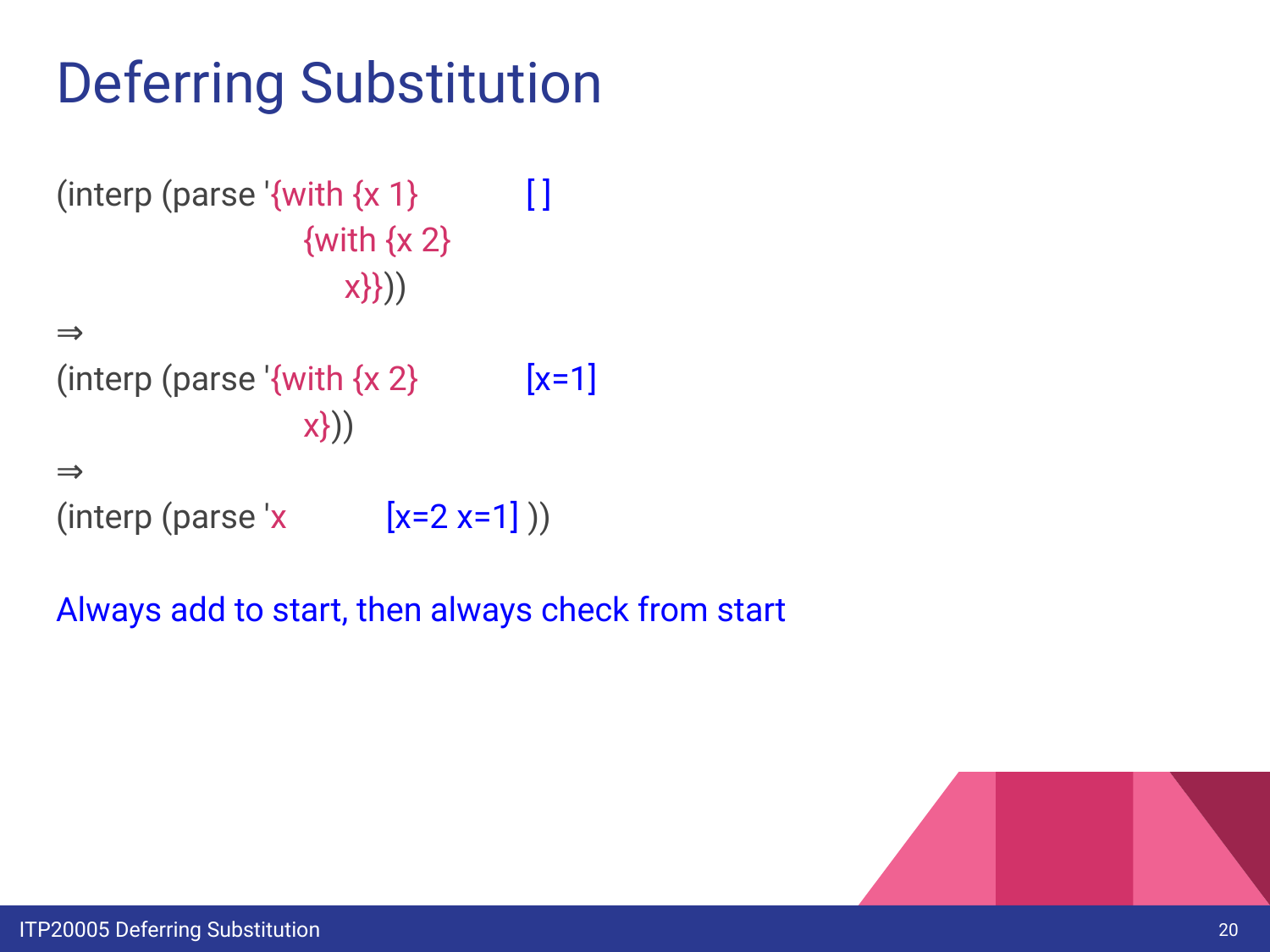

# Deferring Substitution

(interp (parse '{with {x 1}             [ ]
                              {with {x 2}
                                   x}}))
⇒
(interp (parse '{with {x 2}             [x=1]
                              x}))
⇒
(interp (parse 'x            [x=2 x=1] ))
Always add to start, then always check from start
20